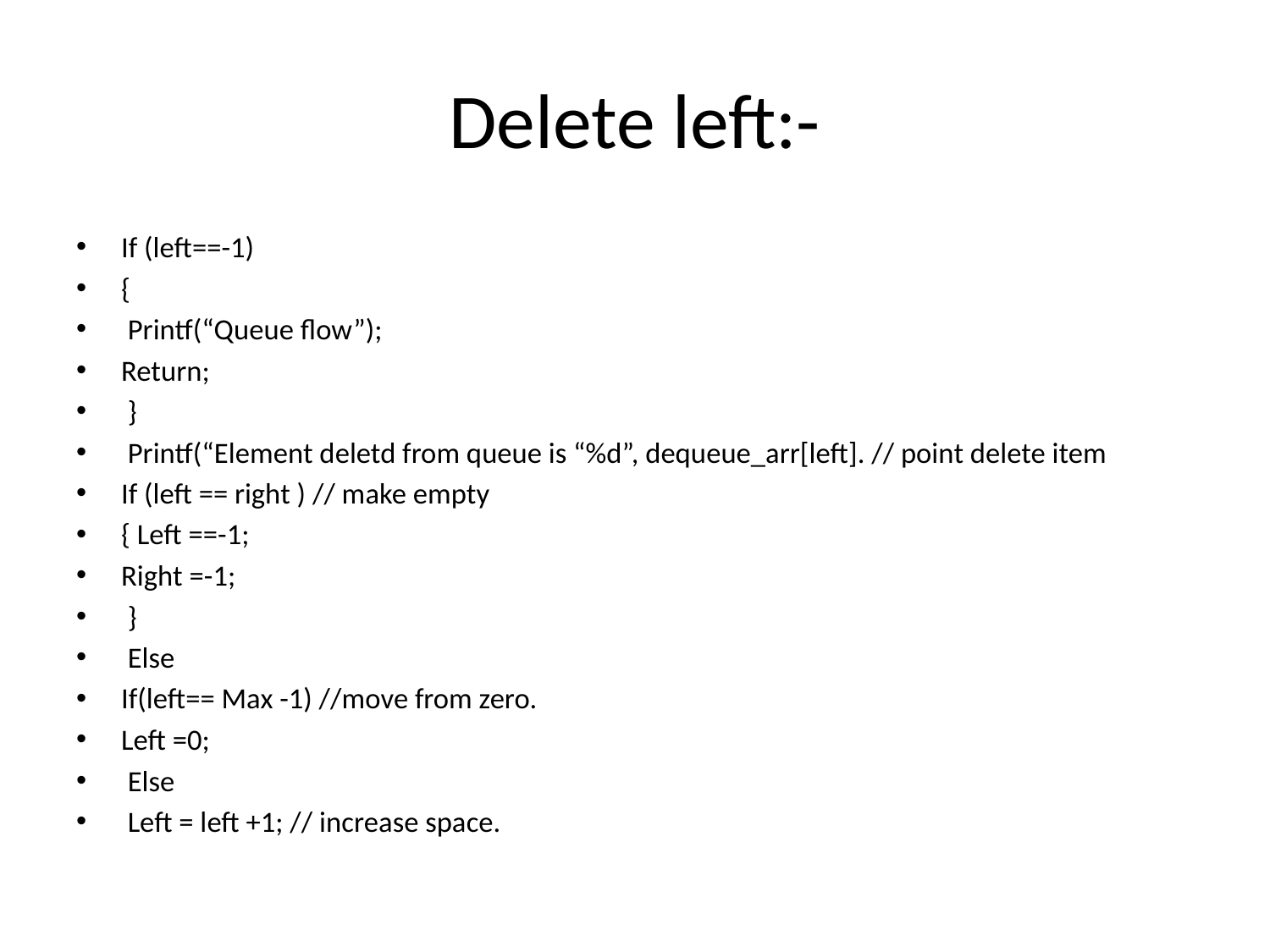

# Delete left:-
If (left==-1)
{
 Printf(“Queue flow”);
Return;
 }
 Printf(“Element deletd from queue is “%d”, dequeue_arr[left]. // point delete item
If (left == right ) // make empty
{ Left ==-1;
Right =-1;
 }
 Else
If(left== Max -1) //move from zero.
Left =0;
 Else
 Left = left +1; // increase space.